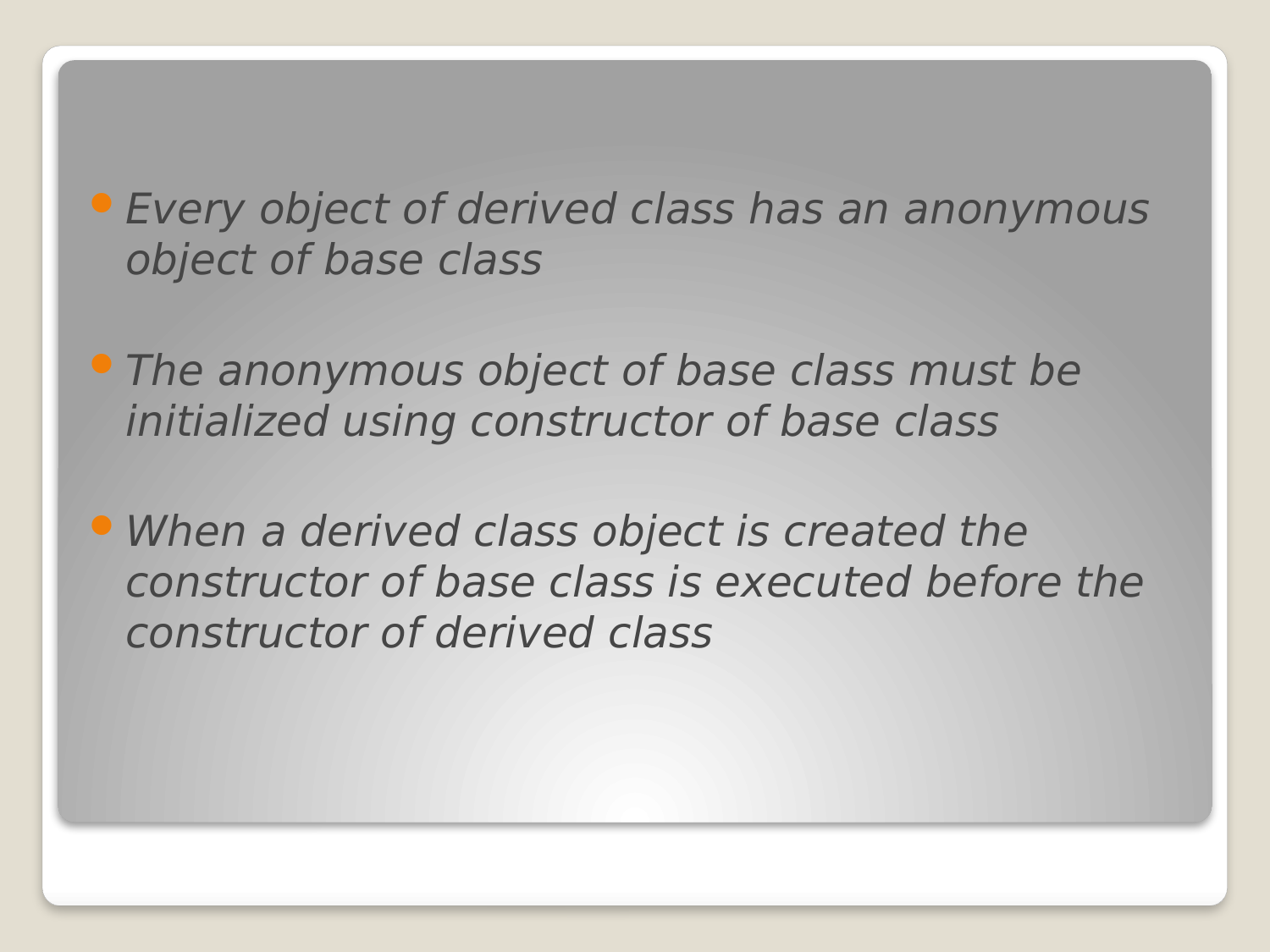

Every object of derived class has an anonymous object of base class

The anonymous object of base class must be initialized using constructor of base class

When a derived class object is created the constructor of base class is executed before the constructor of derived class

#